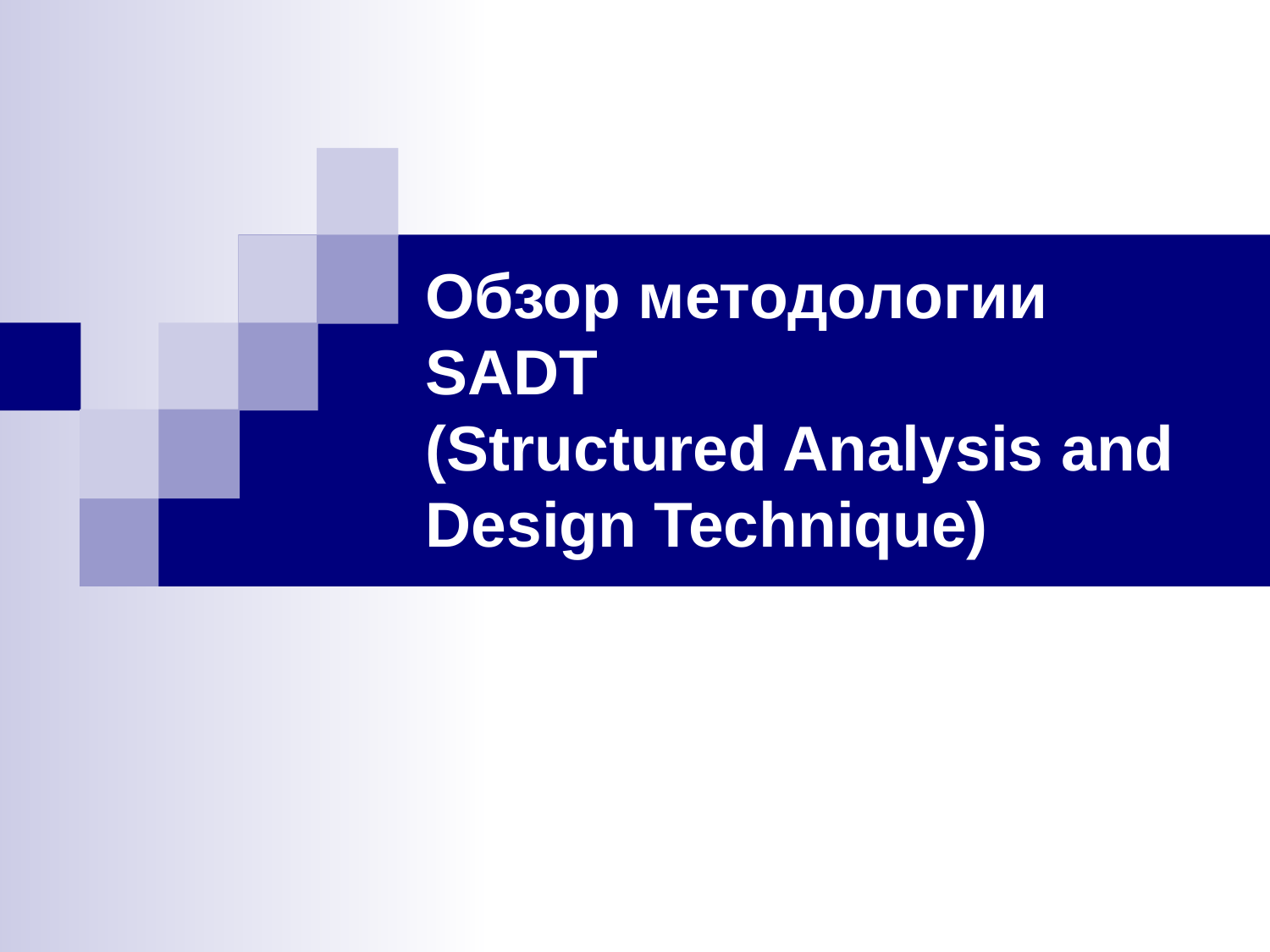

# Обзор методологии SADT (Structured Analysis and Design Technique)